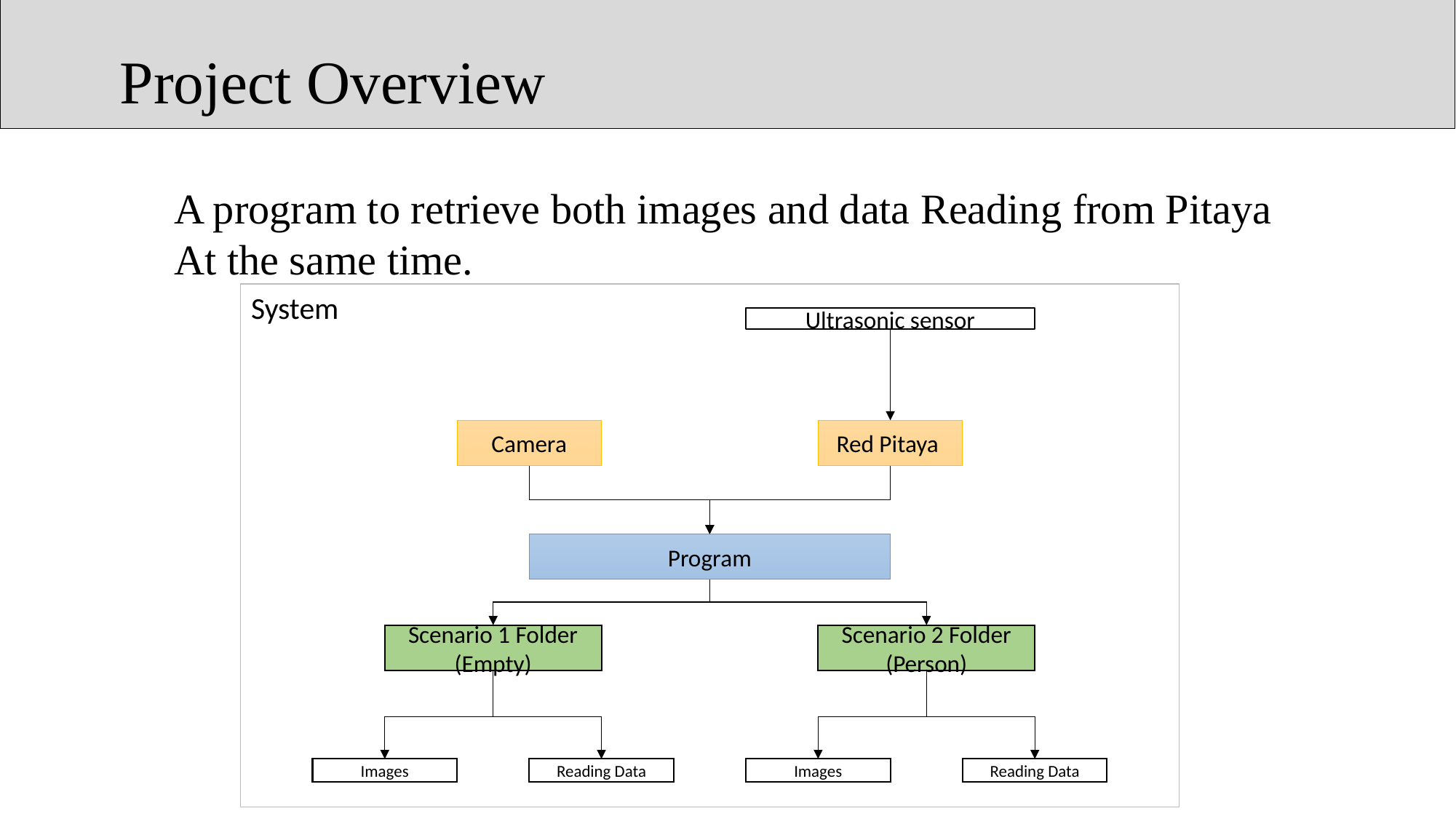

Project Overview
A program to retrieve both images and data Reading from Pitaya
At the same time.
System
Ultrasonic sensor
Camera
Red Pitaya
Program
Scenario 1 Folder
(Empty)
Scenario 2 Folder
(Person)
Images
Reading Data
Images
Reading Data